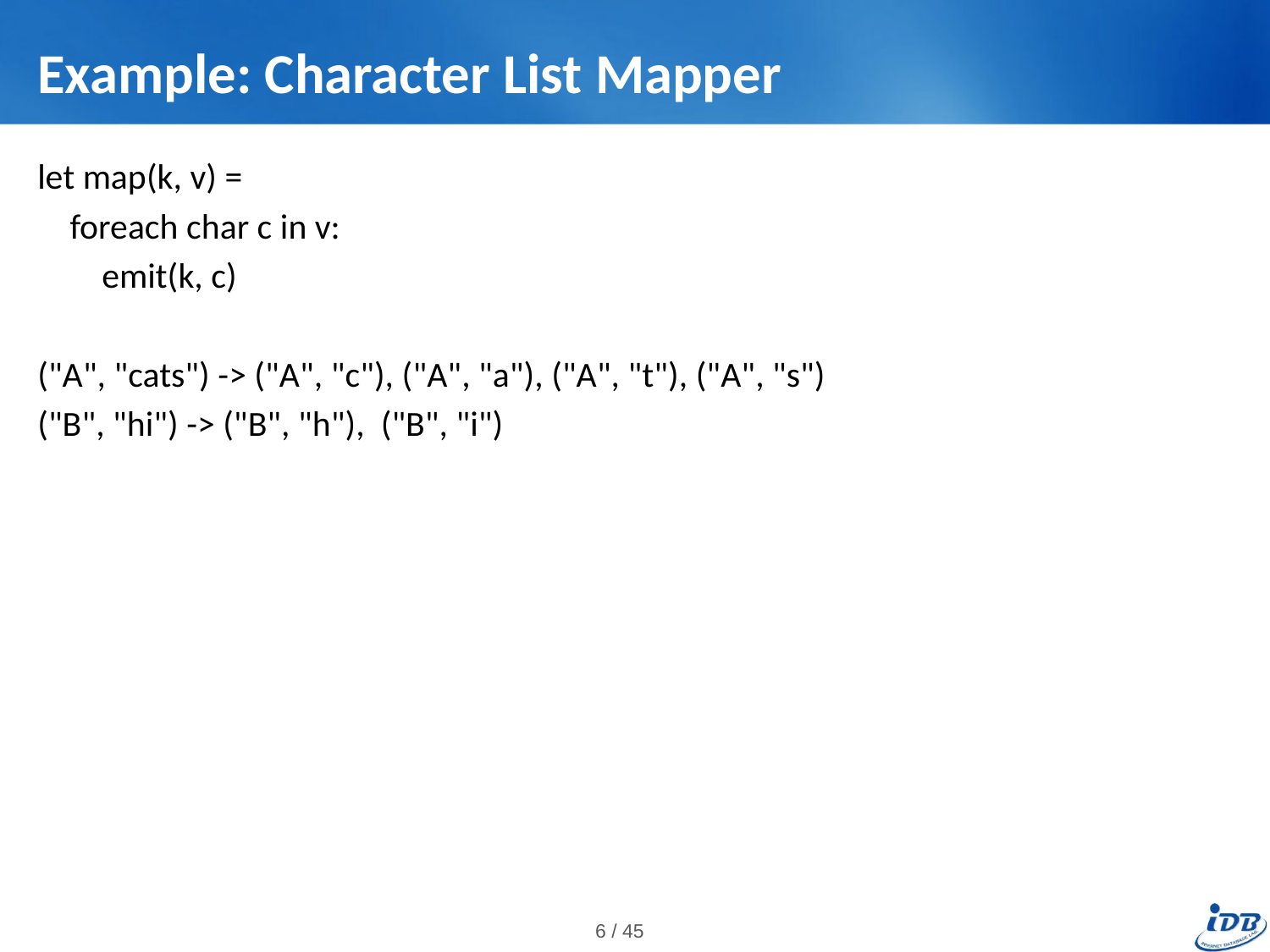

# Example: Character List Mapper
let map(k, v) =
    foreach char c in v:
        emit(k, c)

("A", "cats") -> ("A", "c"), ("A", "a"), ("A", "t"), ("A", "s")
("B", "hi") -> ("B", "h"),  ("B", "i")